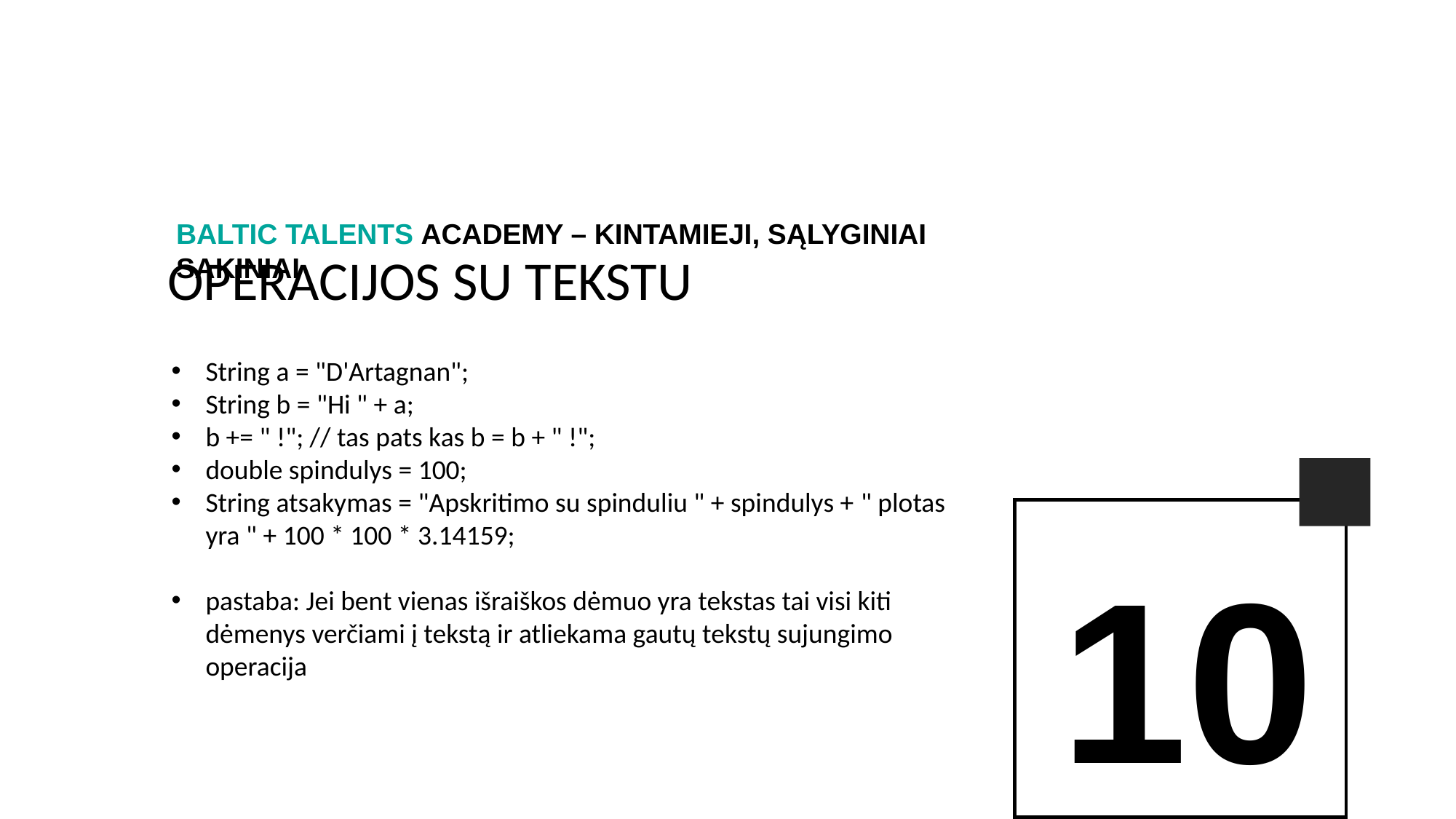

BALTIc TALENTs AcADEMy – Kintamieji, Sąlyginiai sakiniai

Operacijos su tekstu
String a = "D'Artagnan";
String b = "Hi " + a;
b += " !"; // tas pats kas b = b + " !";
double spindulys = 100;
String atsakymas = "Apskritimo su spinduliu " + spindulys + " plotas yra " + 100 * 100 * 3.14159;

pastaba: Jei bent vienas išraiškos dėmuo yra tekstas tai visi kiti dėmenys verčiami į tekstą ir atliekama gautų tekstų sujungimo operacija

10